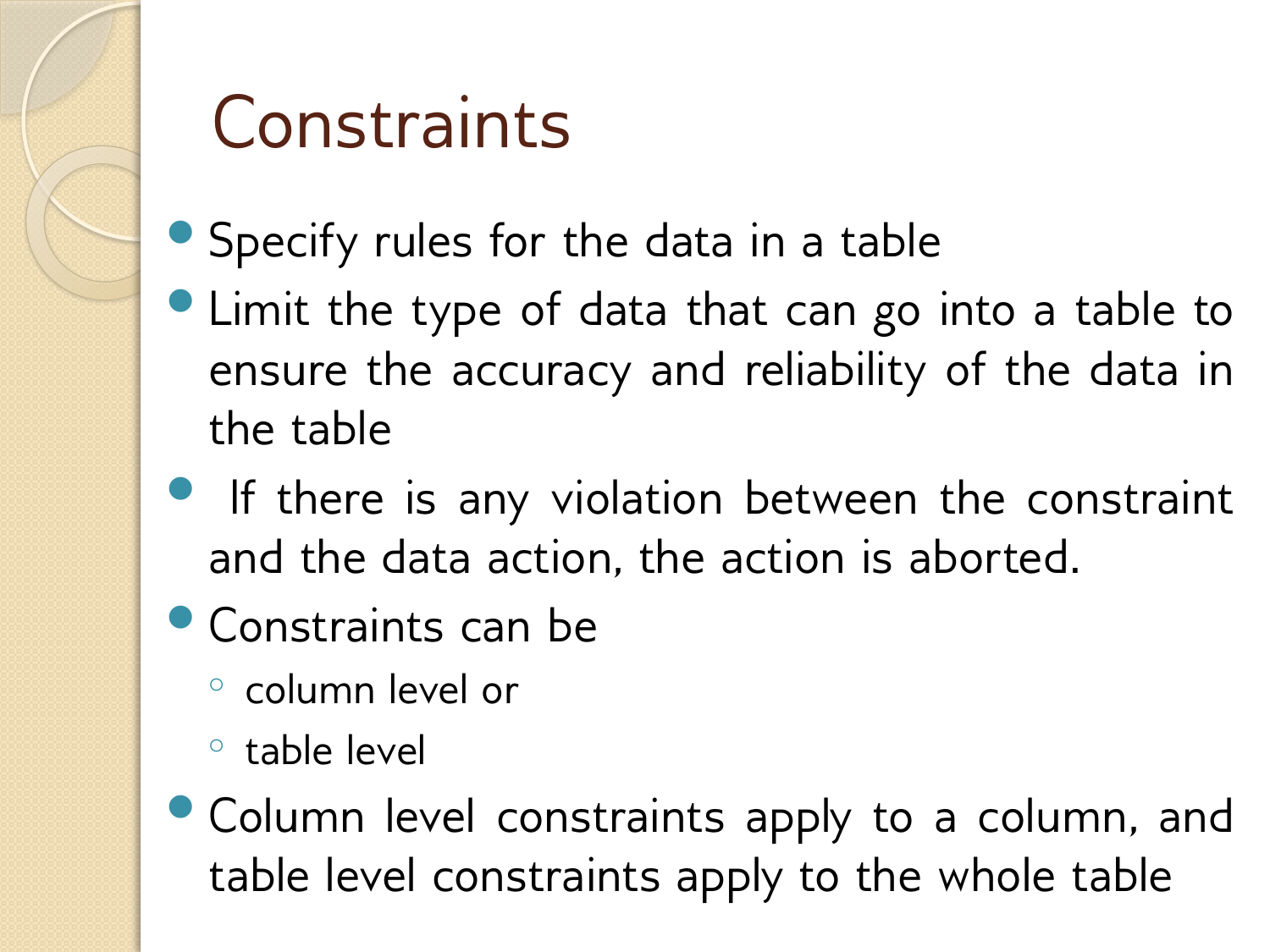

# Constraints
Specify rules for the data in a table
Limit the type of data that can go into a table to ensure the accuracy and reliability of the data in the table
 If there is any violation between the constraint and the data action, the action is aborted.
Constraints can be
column level or
table level
Column level constraints apply to a column, and table level constraints apply to the whole table